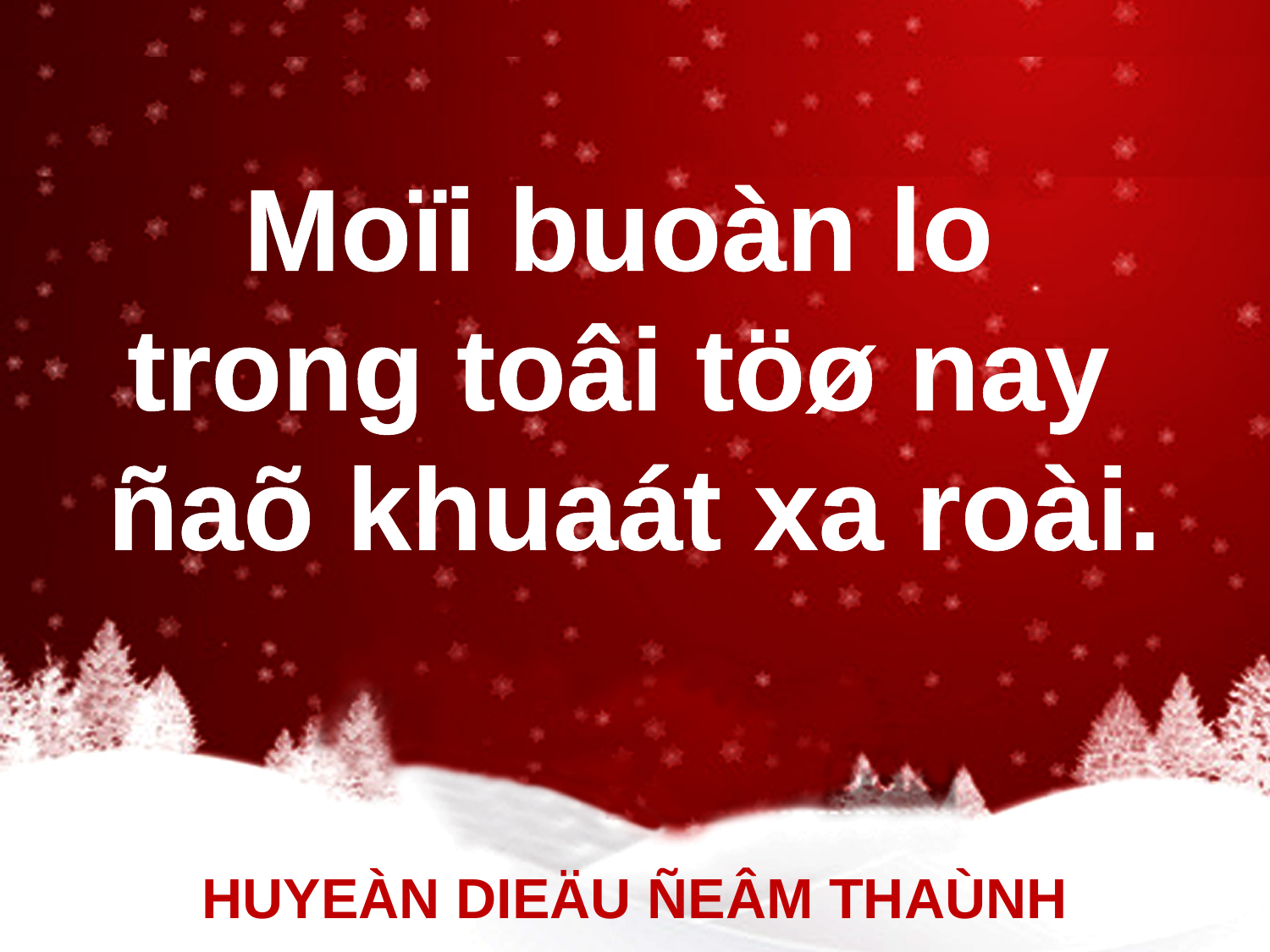

Moïi buoàn lo
trong toâi töø nay
ñaõ khuaát xa roài.
HUYEÀN DIEÄU ÑEÂM THAÙNH